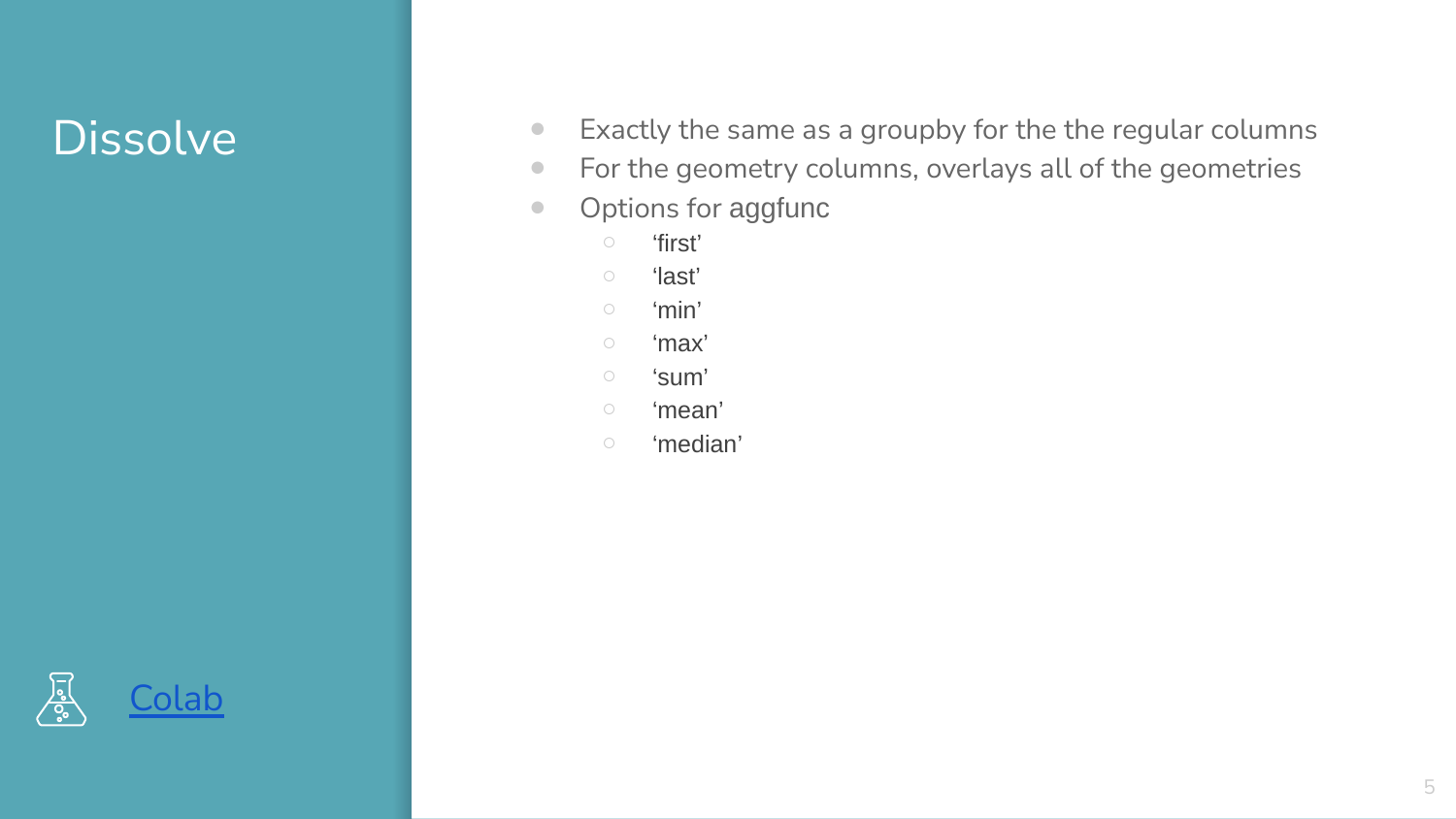

# Dissolve
Exactly the same as a groupby for the the regular columns
For the geometry columns, overlays all of the geometries
Options for aggfunc
‘first’
‘last’
‘min’
‘max’
‘sum’
‘mean’
‘median’
Colab
5